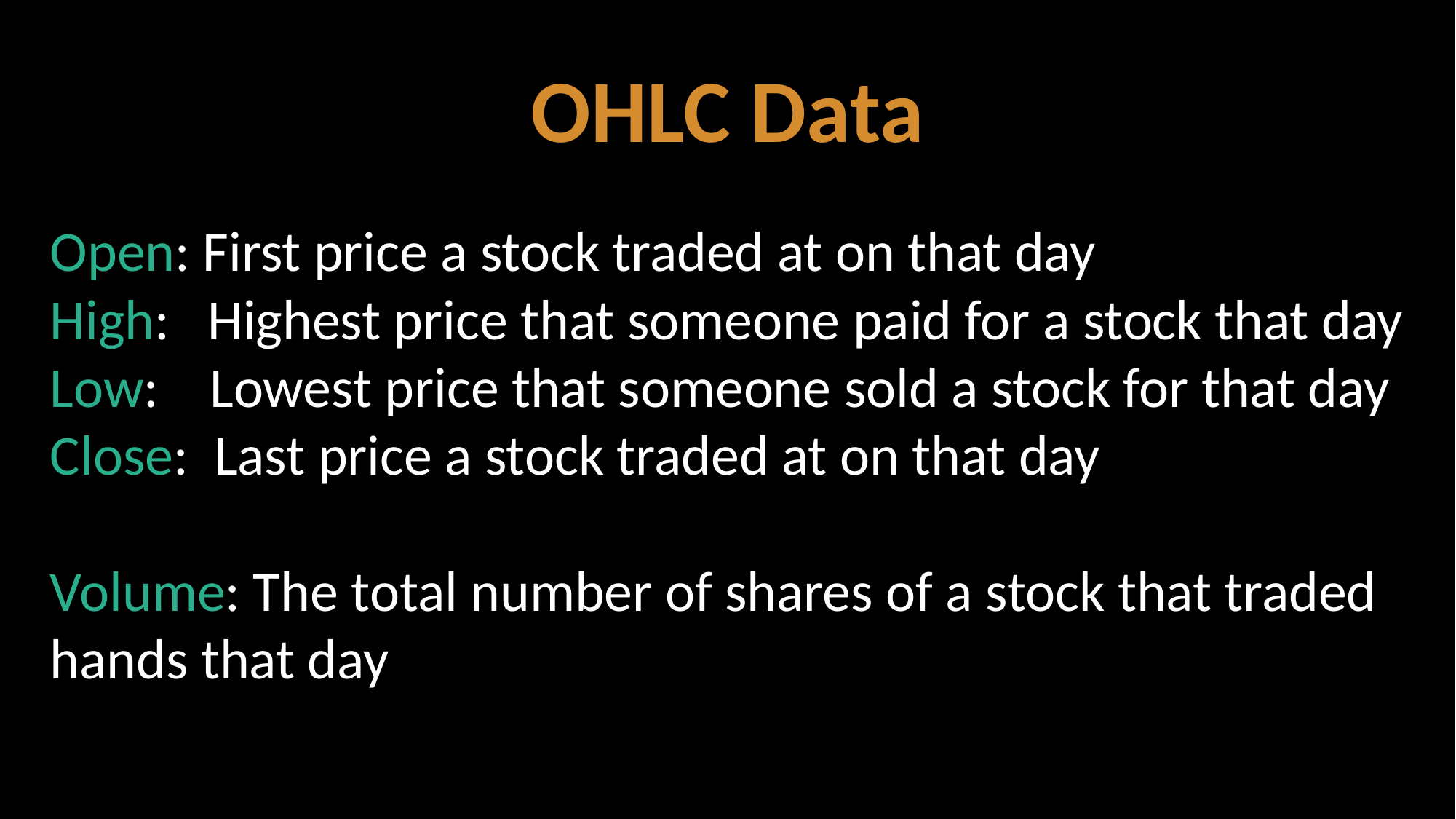

OHLC Data
Open: First price a stock traded at on that day
High:   Highest price that someone paid for a stock that day
Low:    Lowest price that someone sold a stock for that day
Close:  Last price a stock traded at on that day

Volume: The total number of shares of a stock that traded hands that day